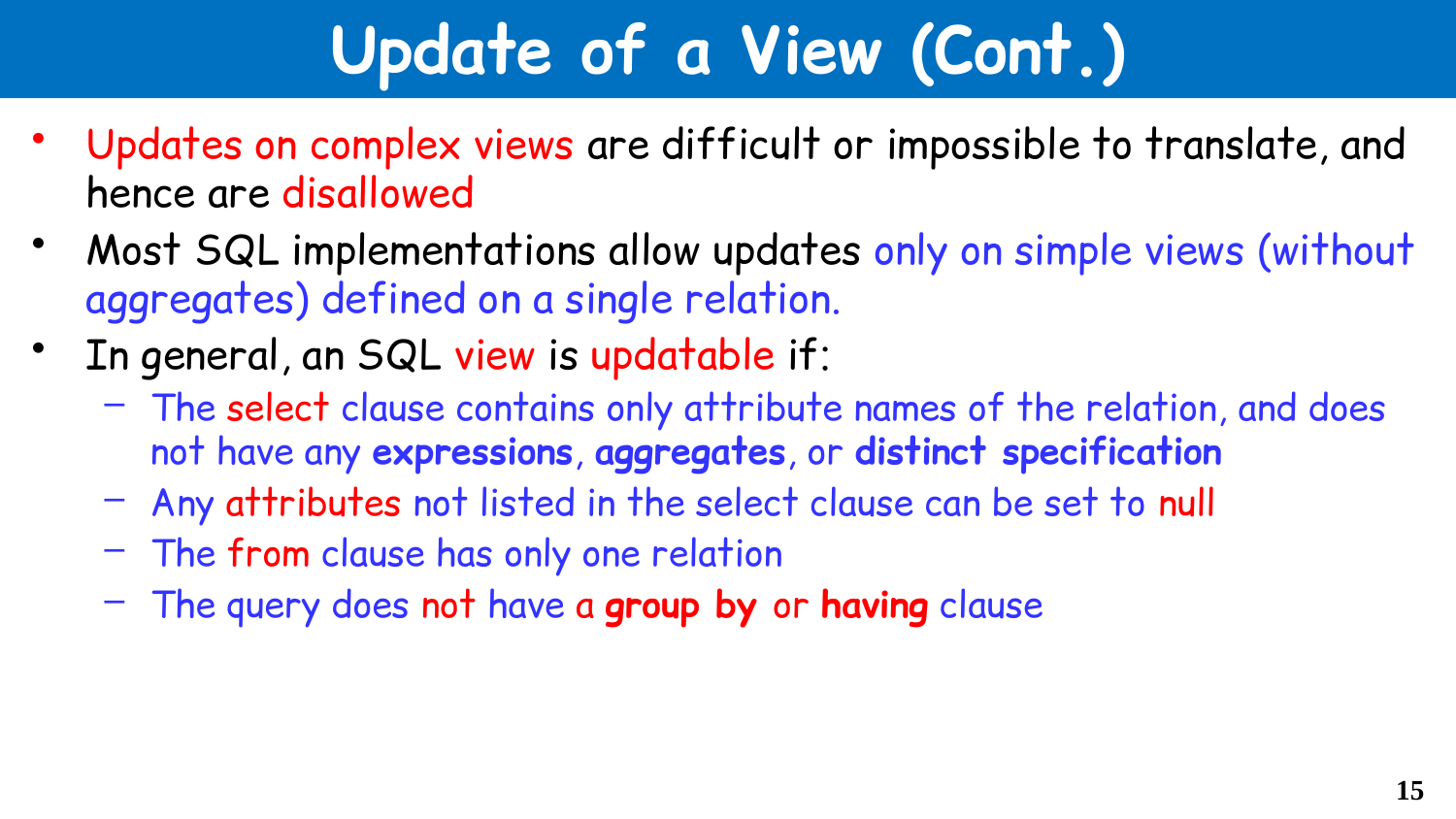

# Update of a View (Cont.)
Updates on complex views are difficult or impossible to translate, and hence are disallowed
Most SQL implementations allow updates only on simple views (without aggregates) defined on a single relation.
In general, an SQL view is updatable if:
The select clause contains only attribute names of the relation, and does not have any expressions, aggregates, or distinct specification
Any attributes not listed in the select clause can be set to null
The from clause has only one relation
The query does not have a group by or having clause